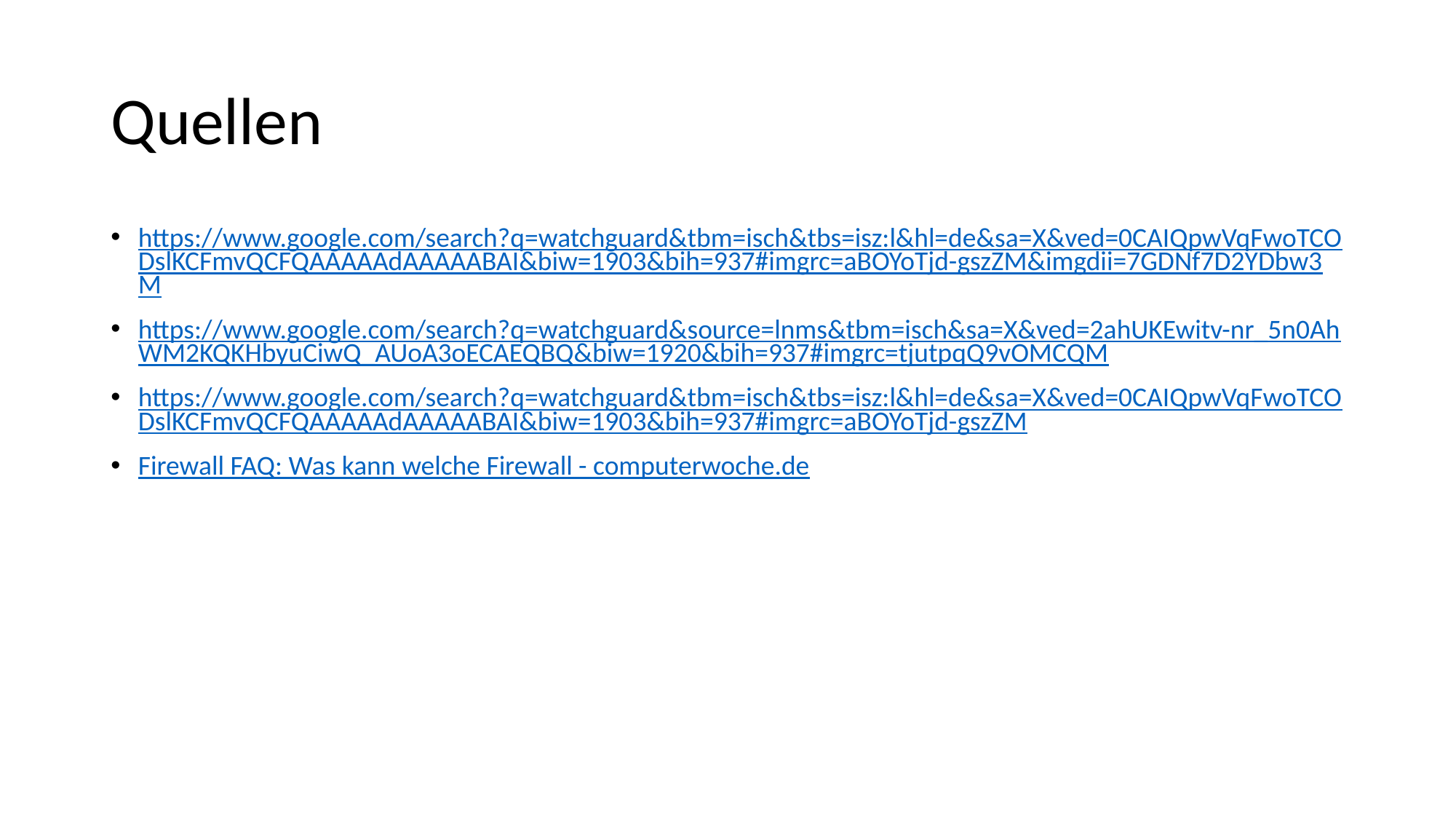

# Quellen
https://www.google.com/search?q=watchguard&tbm=isch&tbs=isz:l&hl=de&sa=X&ved=0CAIQpwVqFwoTCODslKCFmvQCFQAAAAAdAAAAABAI&biw=1903&bih=937#imgrc=aBOYoTjd-gszZM&imgdii=7GDNf7D2YDbw3M
https://www.google.com/search?q=watchguard&source=lnms&tbm=isch&sa=X&ved=2ahUKEwitv-nr_5n0AhWM2KQKHbyuCiwQ_AUoA3oECAEQBQ&biw=1920&bih=937#imgrc=tjutpqQ9vOMCQM
https://www.google.com/search?q=watchguard&tbm=isch&tbs=isz:l&hl=de&sa=X&ved=0CAIQpwVqFwoTCODslKCFmvQCFQAAAAAdAAAAABAI&biw=1903&bih=937#imgrc=aBOYoTjd-gszZM
Firewall FAQ: Was kann welche Firewall - computerwoche.de